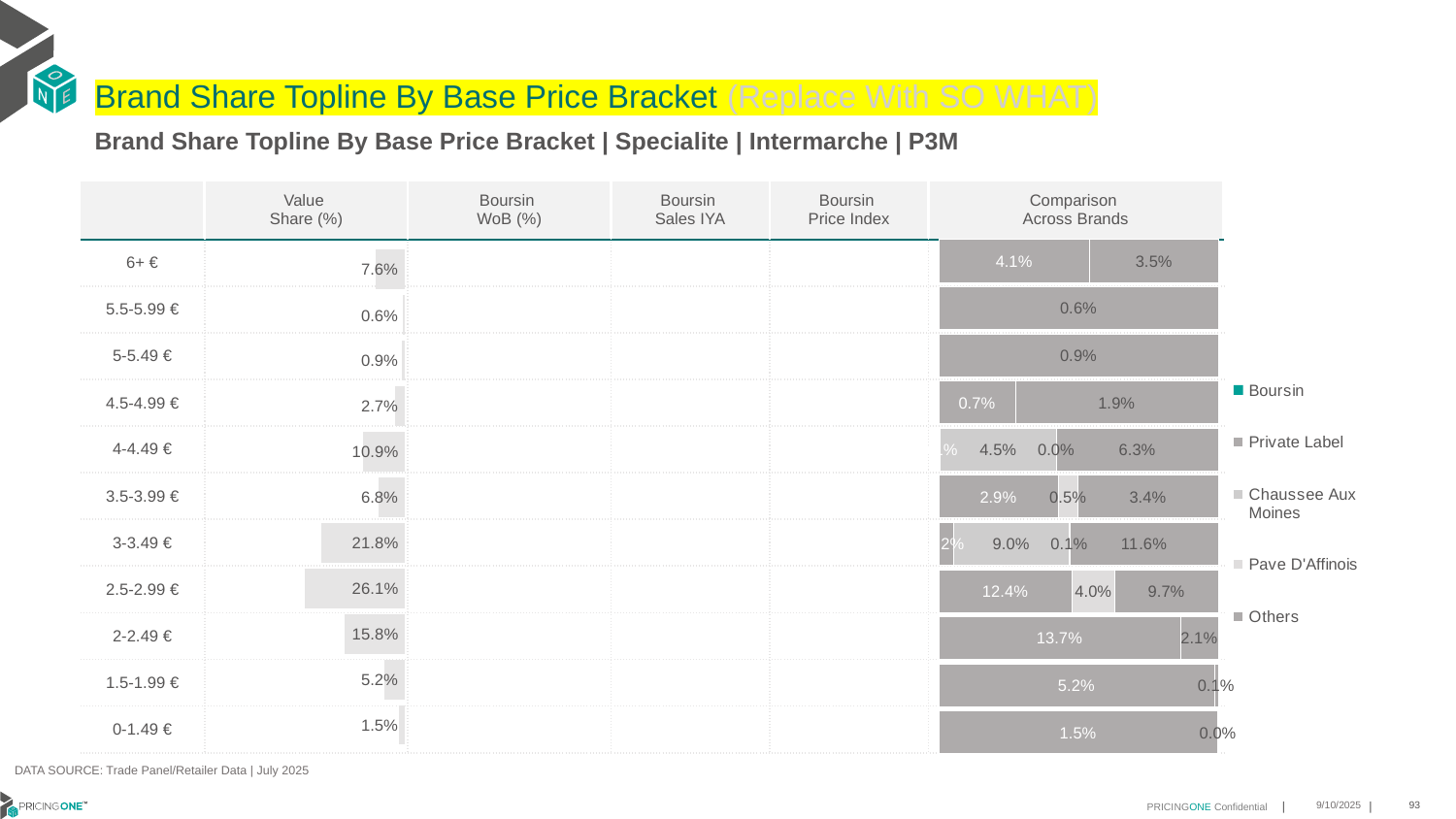

# Brand Share Topline By Base Price Bracket (Replace With SO WHAT)
Brand Share Topline By Base Price Bracket | Specialite | Intermarche | P3M
|  | Value Share (%) | Boursin WoB (%) | Boursin Sales IYA | Boursin Price Index | Comparison Across Brands |
| --- | --- | --- | --- | --- | --- |
| 6+ € |  |  |  |  |  |
| 5.5-5.99 € |  |  |  |  |  |
| 5-5.49 € |  |  |  |  |  |
| 4.5-4.99 € |  |  |  |  |  |
| 4-4.49 € |  |  |  |  |  |
| 3.5-3.99 € |  |  |  |  |  |
| 3-3.49 € |  |  |  |  |  |
| 2.5-2.99 € |  |  |  |  |  |
| 2-2.49 € |  |  |  |  |  |
| 1.5-1.99 € |  |  |  |  |  |
| 0-1.49 € |  |  |  |  |  |

### Chart

| Category | Boursin | Private Label | Chaussee Aux Moines | Pave D'Affinois | Others |
|---|---|---|---|---|---|
| 6+ € | None | 0.0412920939169792 | None | None | 0.03515633576547016 |
| 5.5-5.99 € | None | None | None | None | 0.006067271340511832 |
| 5-5.49 € | None | None | None | None | 0.008868916459005853 |
| 4.5-4.99 € | None | 0.007280015268720147 | None | None | 0.019260543345442596 |
| 4-4.49 € | None | 0.0005725411297561382 | 0.045309604154125105 | 5.991250621547407e-05 | 0.06325641332884648 |
| 3.5-3.99 € | None | 0.029234110091203337 | None | 0.004804086104675399 | 0.03443921535424794 |
| 3-3.49 € | None | 0.011545965090023026 | 0.0896906362134148 | 0.0006859443825388408 | 0.11569869103730432 |
| 2.5-2.99 € | None | 0.12426151557832789 | None | 0.04042045664092462 | 0.09653063538109735 |
| 2-2.49 € | None | 0.1368527565851737 | None | None | 0.021489683209932702 |
| 1.5-1.99 € | None | 0.05168465357297379 | None | None | 0.0007596331776086514 |
| 0-1.49 € | None | 0.014748378236620676 | None | None | 2.9992128859961872e-05 |

### Chart

| Category | Value Share |
|---|---|
|  | 0.07644842968244936 |

### Chart

| Category | Brand WoB % |
|---|---|
|  | None |
DATA SOURCE: Trade Panel/Retailer Data | July 2025

9/10/2025
93